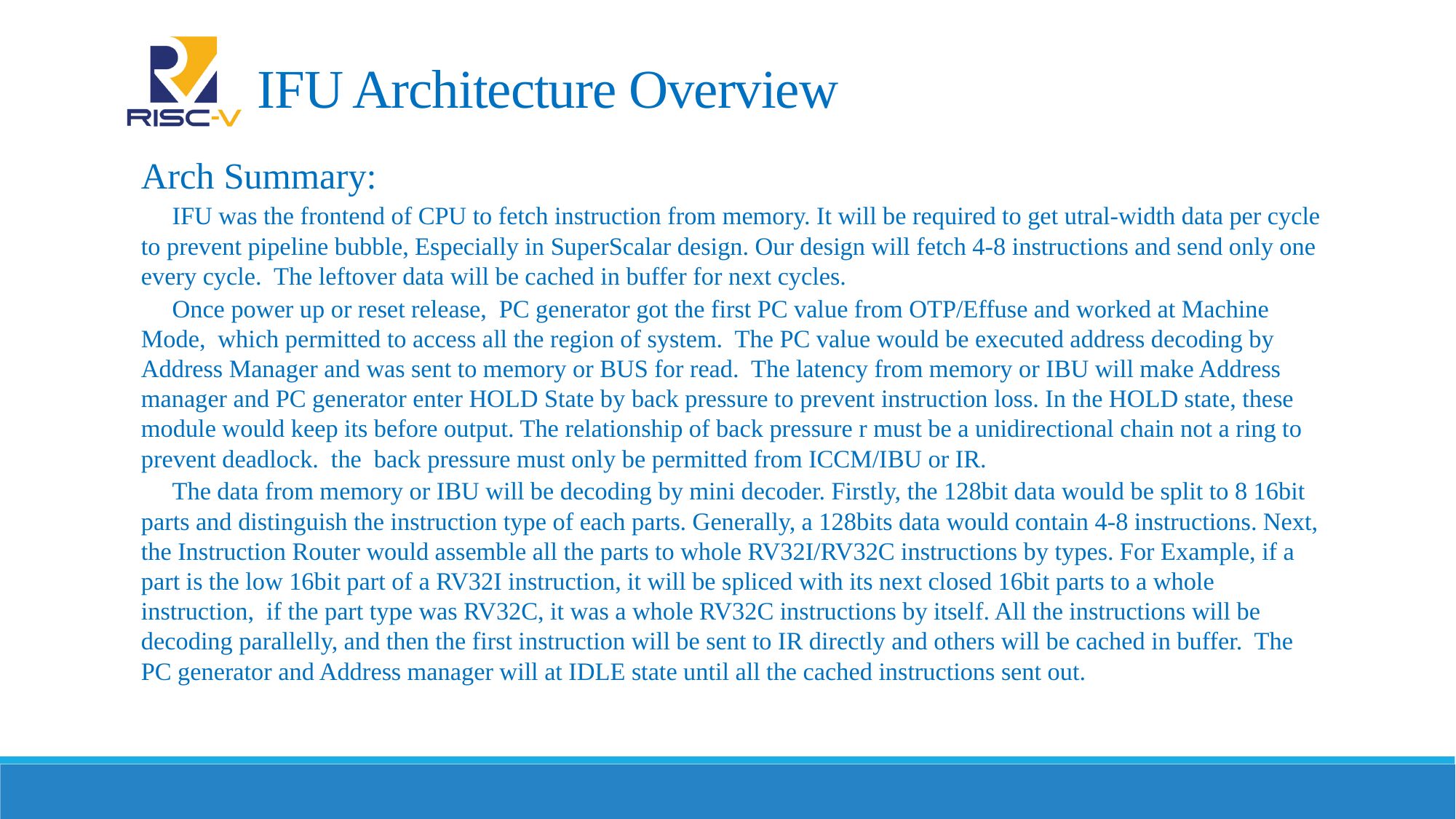

# IFU Architecture Overview
Arch Summary:
     IFU was the frontend of CPU to fetch instruction from memory. It will be required to get utral-width data per cycle to prevent pipeline bubble, Especially in SuperScalar design. Our design will fetch 4-8 instructions and send only one every cycle.  The leftover data will be cached in buffer for next cycles.
     Once power up or reset release,  PC generator got the first PC value from OTP/Effuse and worked at Machine Mode,  which permitted to access all the region of system.  The PC value would be executed address decoding by Address Manager and was sent to memory or BUS for read.  The latency from memory or IBU will make Address manager and PC generator enter HOLD State by back pressure to prevent instruction loss. In the HOLD state, these module would keep its before output. The relationship of back pressure r must be a unidirectional chain not a ring to prevent deadlock.  the  back pressure must only be permitted from ICCM/IBU or IR.
     The data from memory or IBU will be decoding by mini decoder. Firstly, the 128bit data would be split to 8 16bit parts and distinguish the instruction type of each parts. Generally, a 128bits data would contain 4-8 instructions. Next,  the Instruction Router would assemble all the parts to whole RV32I/RV32C instructions by types. For Example, if a part is the low 16bit part of a RV32I instruction, it will be spliced with its next closed 16bit parts to a whole instruction,  if the part type was RV32C, it was a whole RV32C instructions by itself. All the instructions will be decoding parallelly, and then the first instruction will be sent to IR directly and others will be cached in buffer.  The PC generator and Address manager will at IDLE state until all the cached instructions sent out.